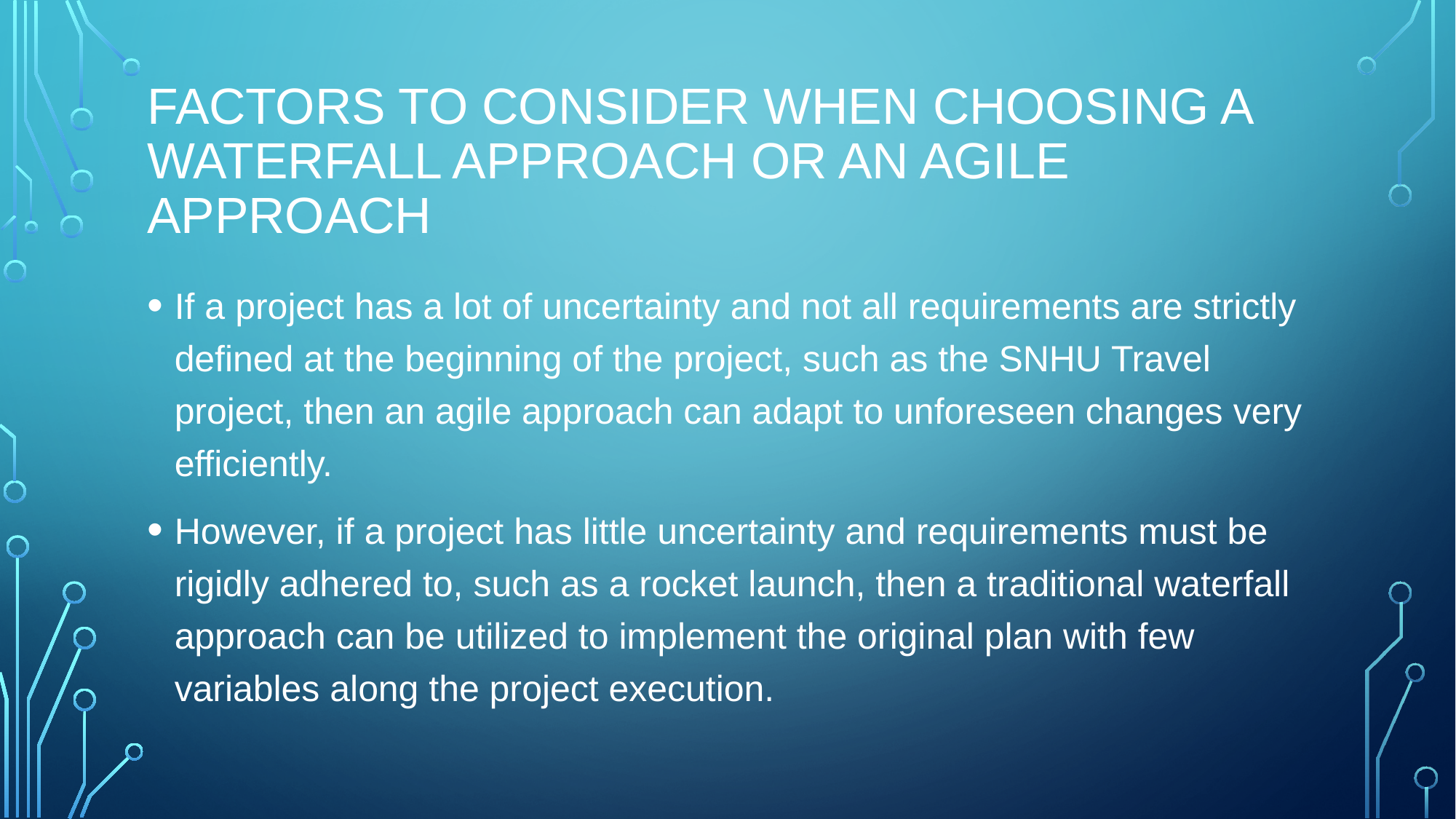

# factors to consider when choosing a waterfall approach or an agile approach
If a project has a lot of uncertainty and not all requirements are strictly defined at the beginning of the project, such as the SNHU Travel project, then an agile approach can adapt to unforeseen changes very efficiently.
However, if a project has little uncertainty and requirements must be rigidly adhered to, such as a rocket launch, then a traditional waterfall approach can be utilized to implement the original plan with few variables along the project execution.